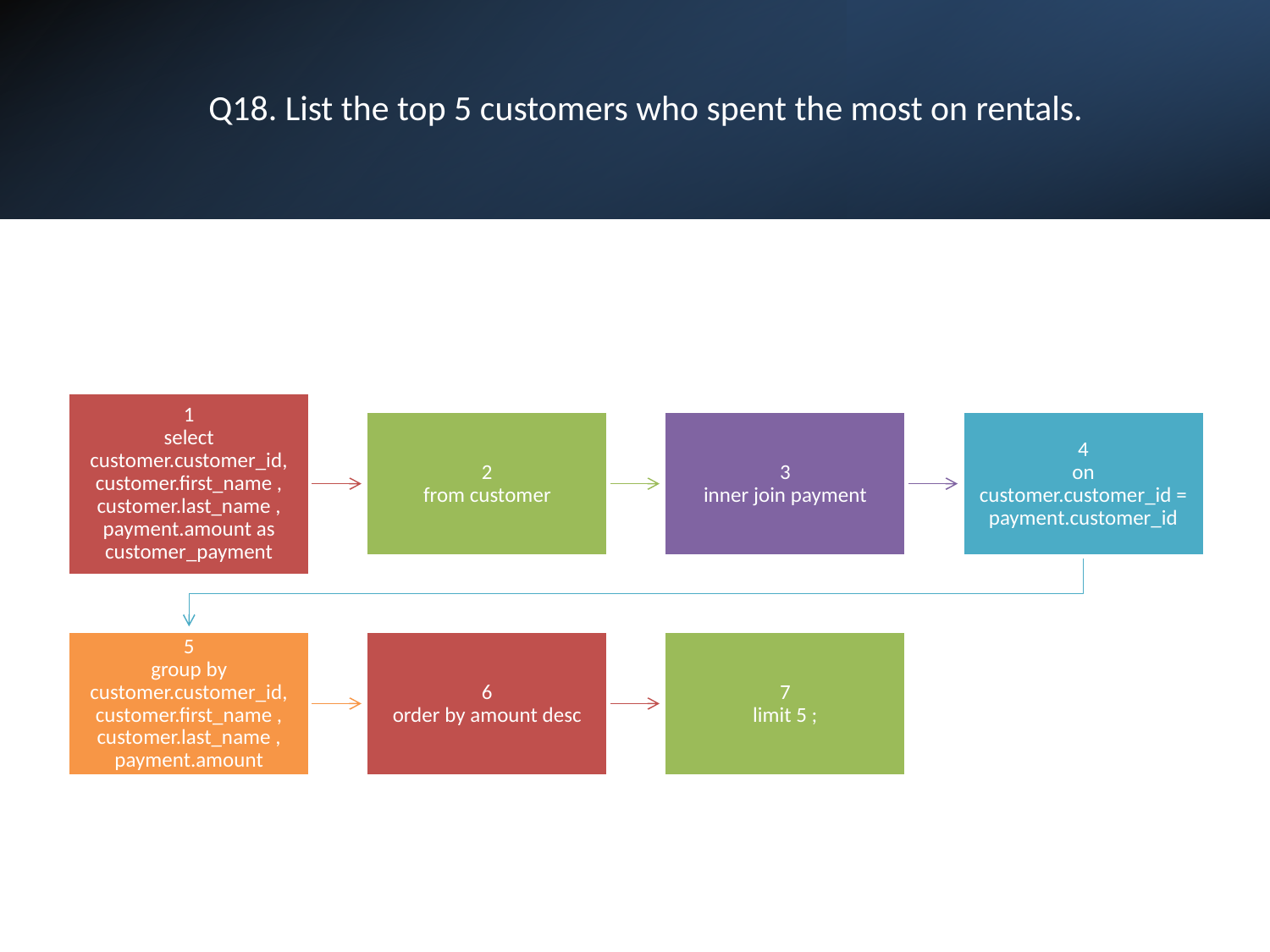

# Q18. List the top 5 customers who spent the most on rentals.

1
select customer.customer_id, customer.first_name , customer.last_name , payment.amount as customer_payment

2
from customer

3
inner join payment

4
on customer.customer_id = payment.customer_id

5
group by customer.customer_id, customer.first_name , customer.last_name , payment.amount

6
order by amount desc
7
limit 5 ;